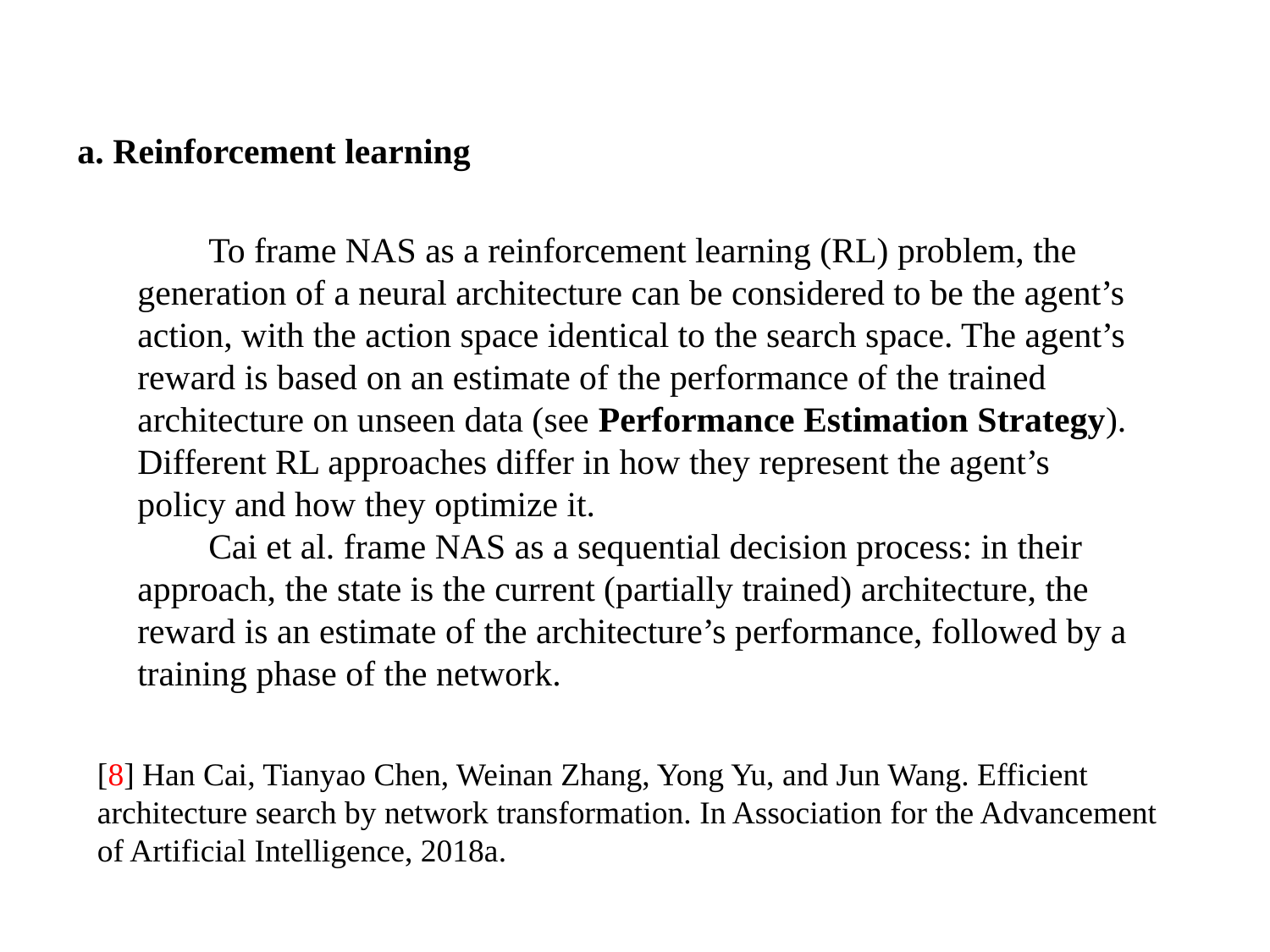

a. Reinforcement learning
        To frame NAS as a reinforcement learning (RL) problem, the generation of a neural architecture can be considered to be the agent’s action, with the action space identical to the search space. The agent’s reward is based on an estimate of the performance of the trained architecture on unseen data (see Performance Estimation Strategy). Different RL approaches differ in how they represent the agent’s policy and how they optimize it.
        Cai et al. frame NAS as a sequential decision process: in their approach, the state is the current (partially trained) architecture, the reward is an estimate of the architecture’s performance, followed by a training phase of the network.
[8] Han Cai, Tianyao Chen, Weinan Zhang, Yong Yu, and Jun Wang. Efficient architecture search by network transformation. In Association for the Advancement of Artificial Intelligence, 2018a.